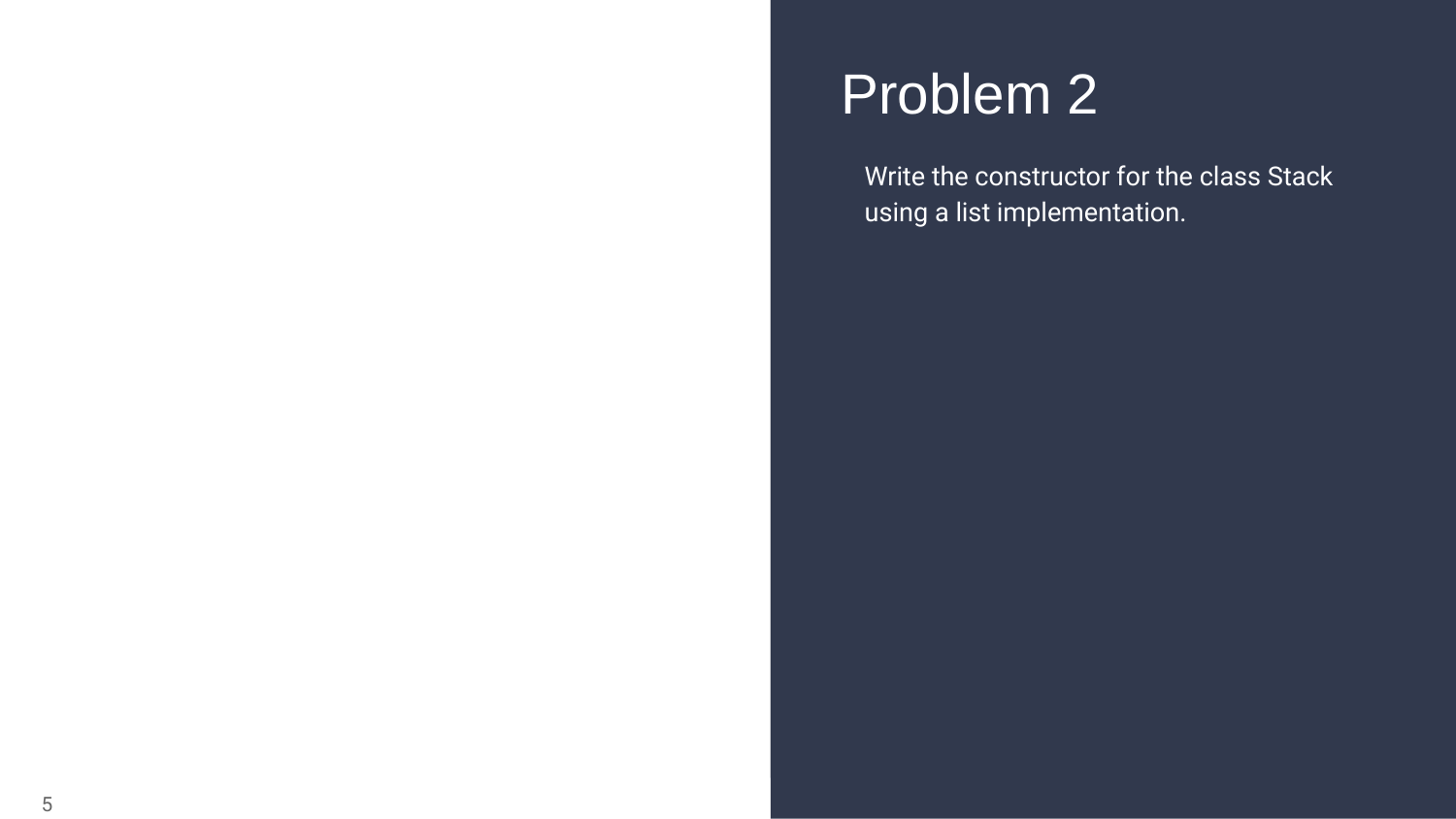

# Problem 2

Write the constructor for the class Stack using a list implementation.
5